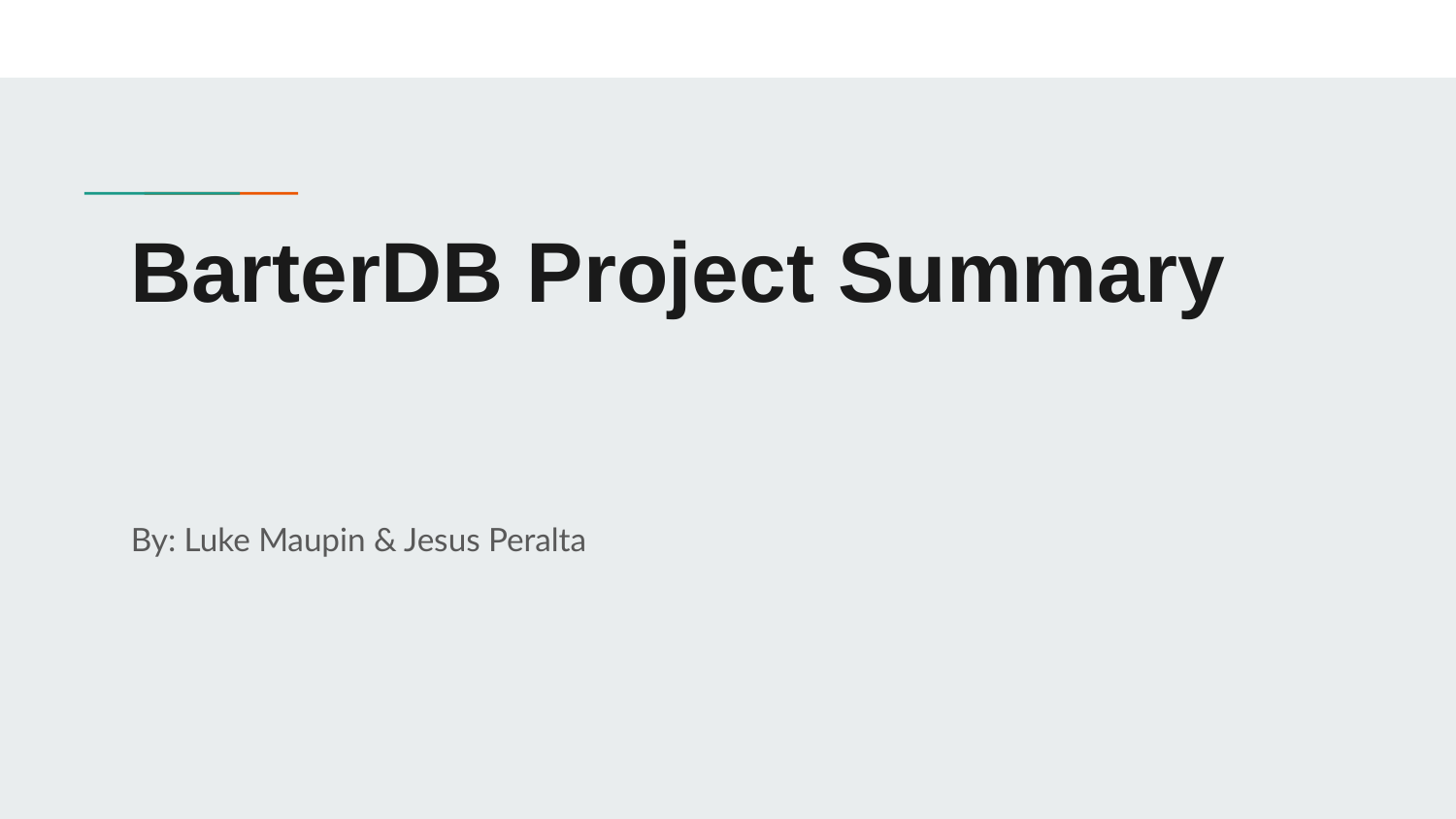

# BarterDB Project Summary
By: Luke Maupin & Jesus Peralta